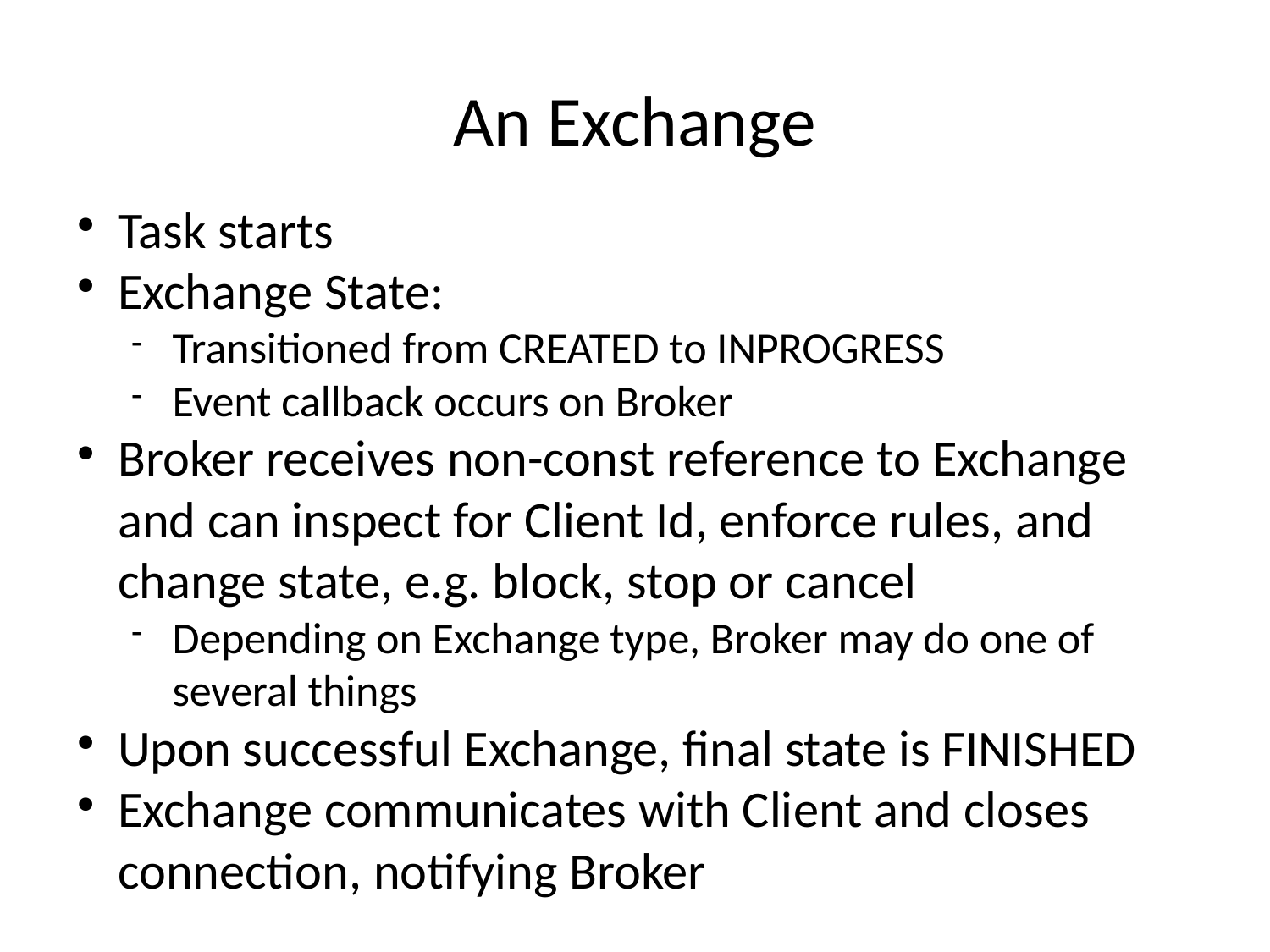

An Exchange
Task starts
Exchange State:
Transitioned from CREATED to INPROGRESS
Event callback occurs on Broker
Broker receives non-const reference to Exchange and can inspect for Client Id, enforce rules, and change state, e.g. block, stop or cancel
Depending on Exchange type, Broker may do one of several things
Upon successful Exchange, final state is FINISHED
Exchange communicates with Client and closes connection, notifying Broker